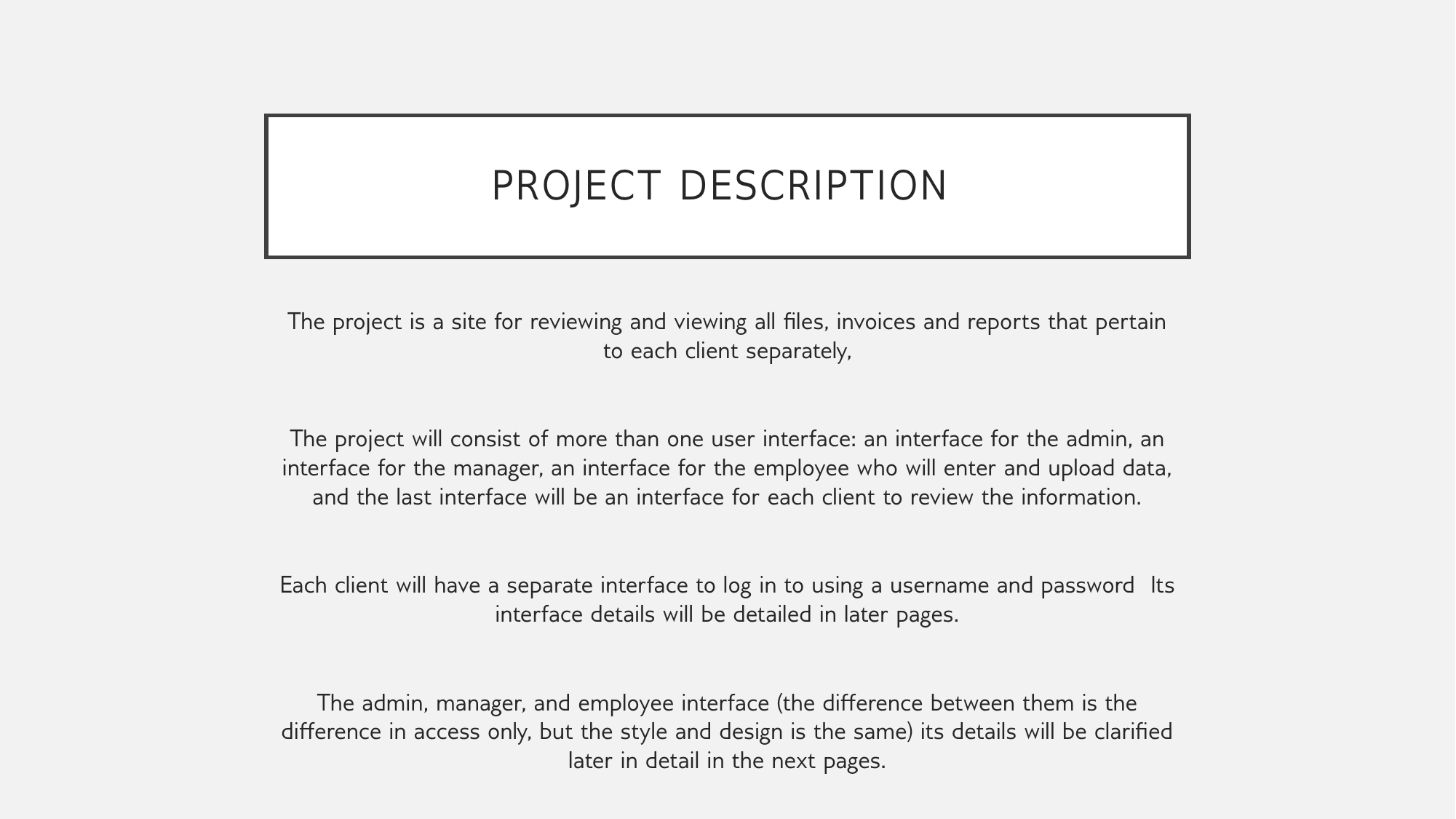

# Project Description
The project is a site for reviewing and viewing all files, invoices and reports that pertain to each client separately,

The project will consist of more than one user interface: an interface for the admin, an interface for the manager, an interface for the employee who will enter and upload data, and the last interface will be an interface for each client to review the information.

Each client will have a separate interface to log in to using a username and password  Its interface details will be detailed in later pages.

The admin, manager, and employee interface (the difference between them is the difference in access only, but the style and design is the same) its details will be clarified later in detail in the next pages.